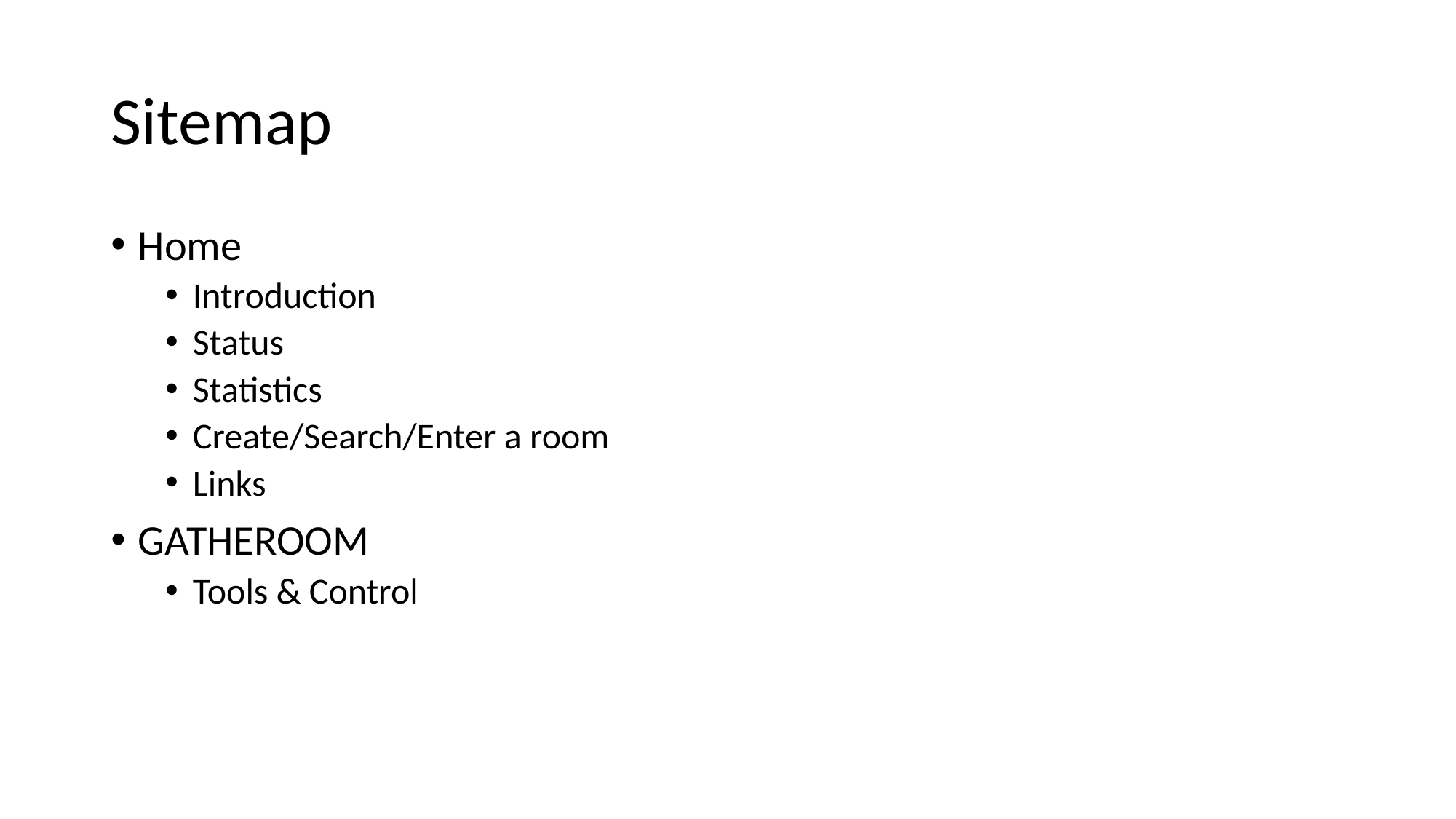

# Sitemap
Home
Introduction
Status
Statistics
Create/Search/Enter a room
Links
GATHEROOM
Tools & Control